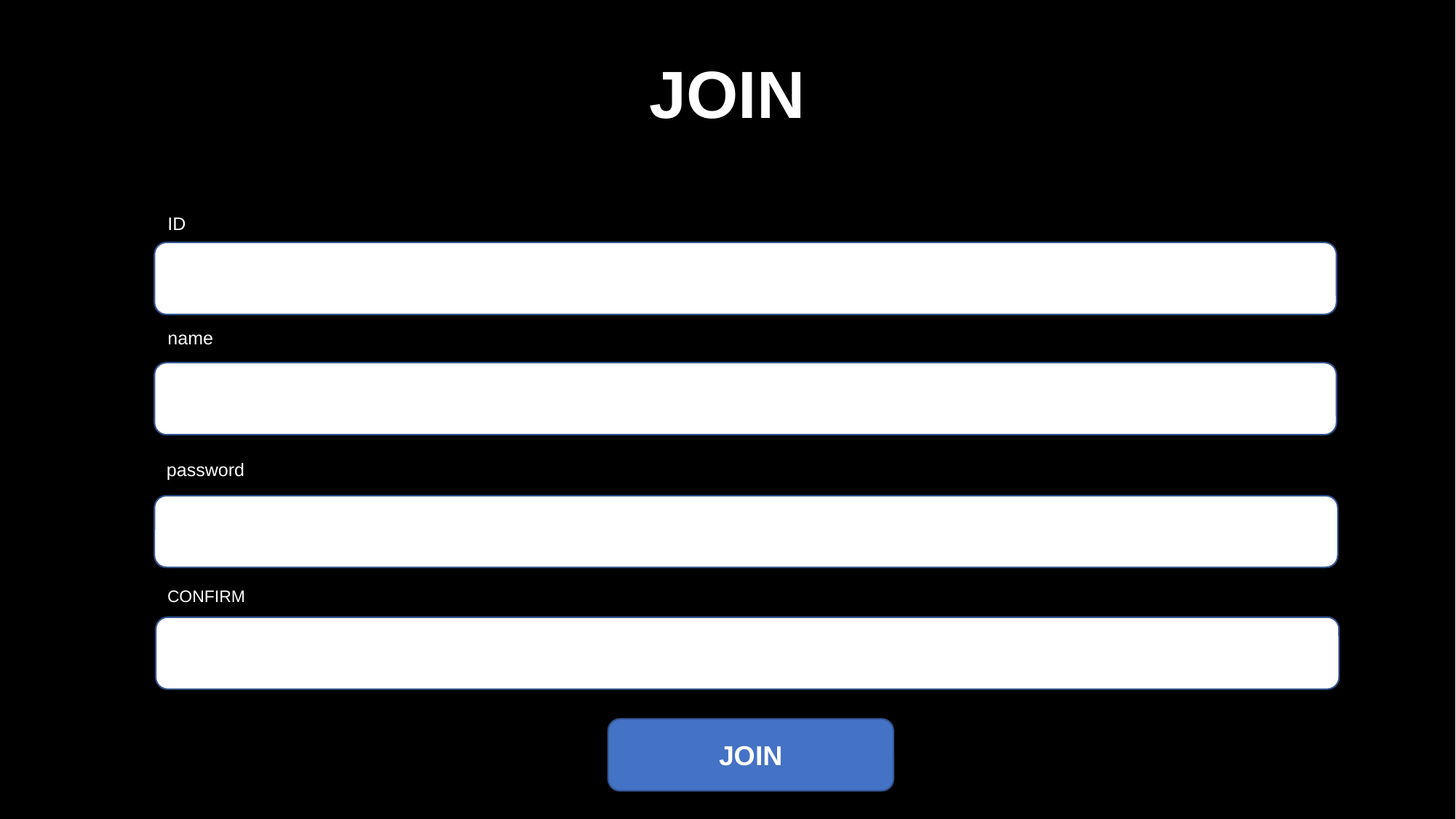

# JOIN
ID

name

password

CONFIRM

JOIN